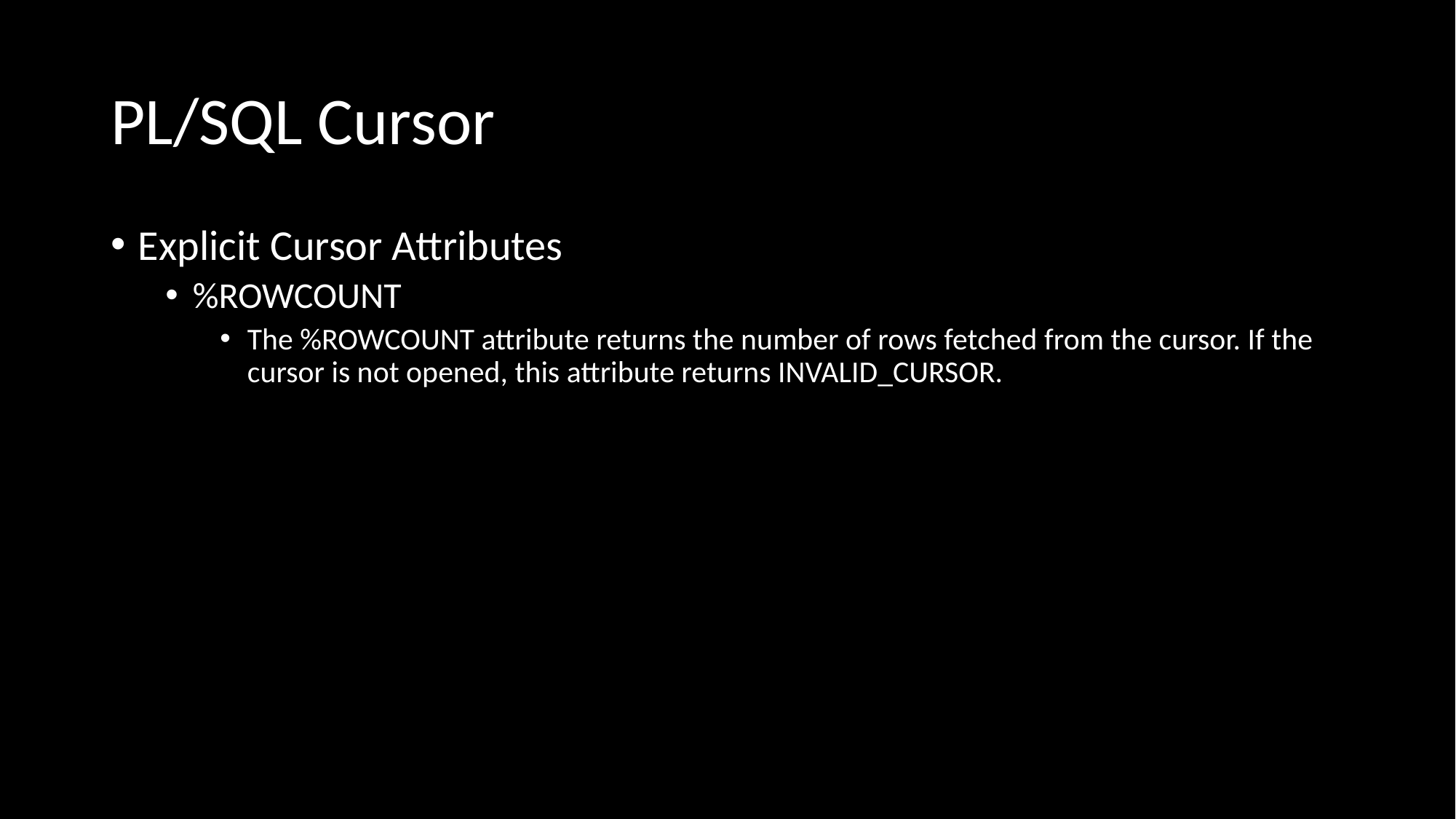

# PL/SQL Cursor
Explicit Cursor Attributes
%ROWCOUNT
The %ROWCOUNT attribute returns the number of rows fetched from the cursor. If the cursor is not opened, this attribute returns INVALID_CURSOR.